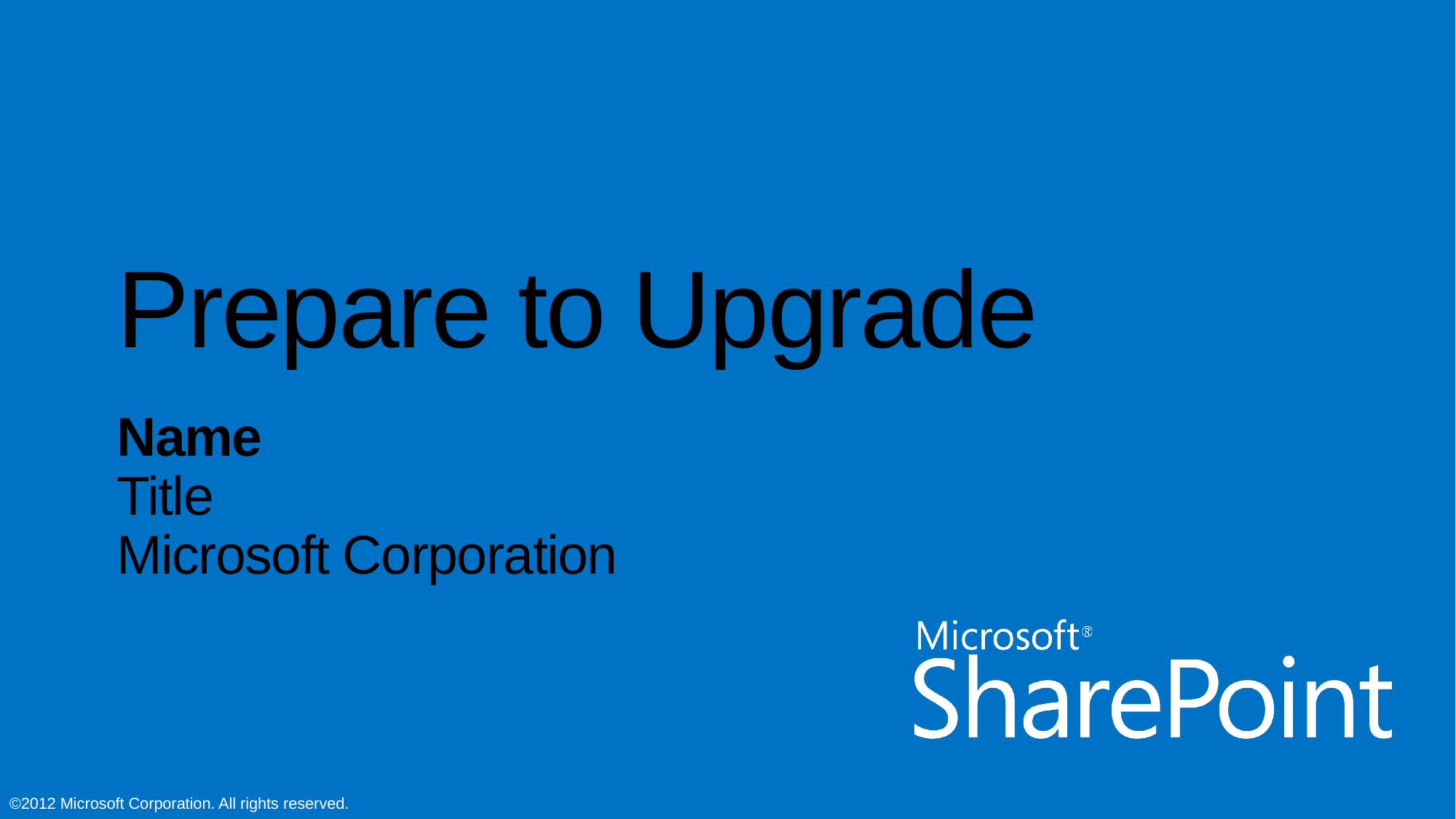

# Prepare to Upgrade
Name
Title
Microsoft Corporation